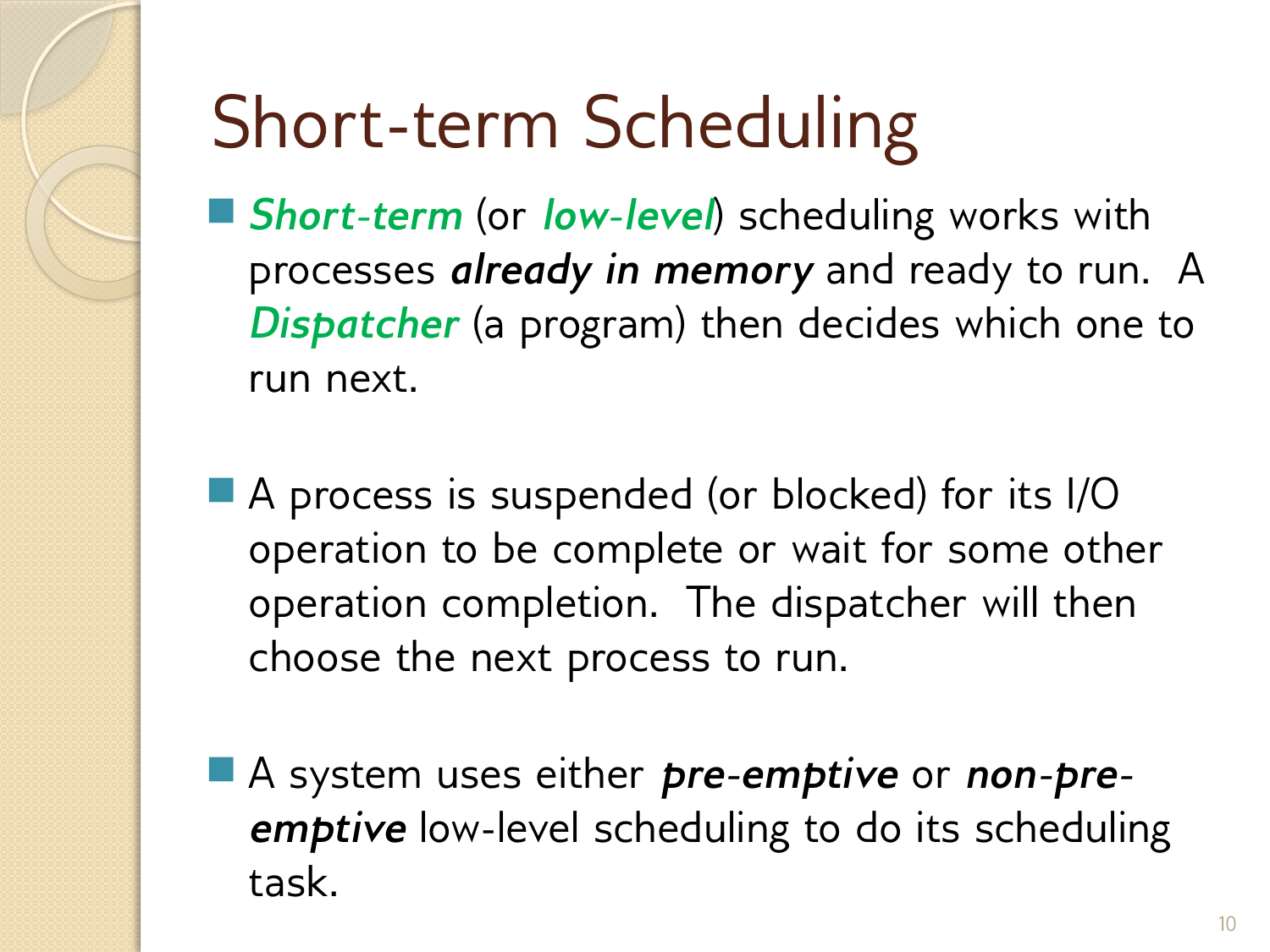

# Short-term Scheduling
Short-term (or low-level) scheduling works with processes already in memory and ready to run.  A Dispatcher (a program) then decides which one to run next.
A process is suspended (or blocked) for its I/O operation to be complete or wait for some other operation completion.  The dispatcher will then choose the next process to run.
A system uses either pre-emptive or non-pre-emptive low-level scheduling to do its scheduling task.
10